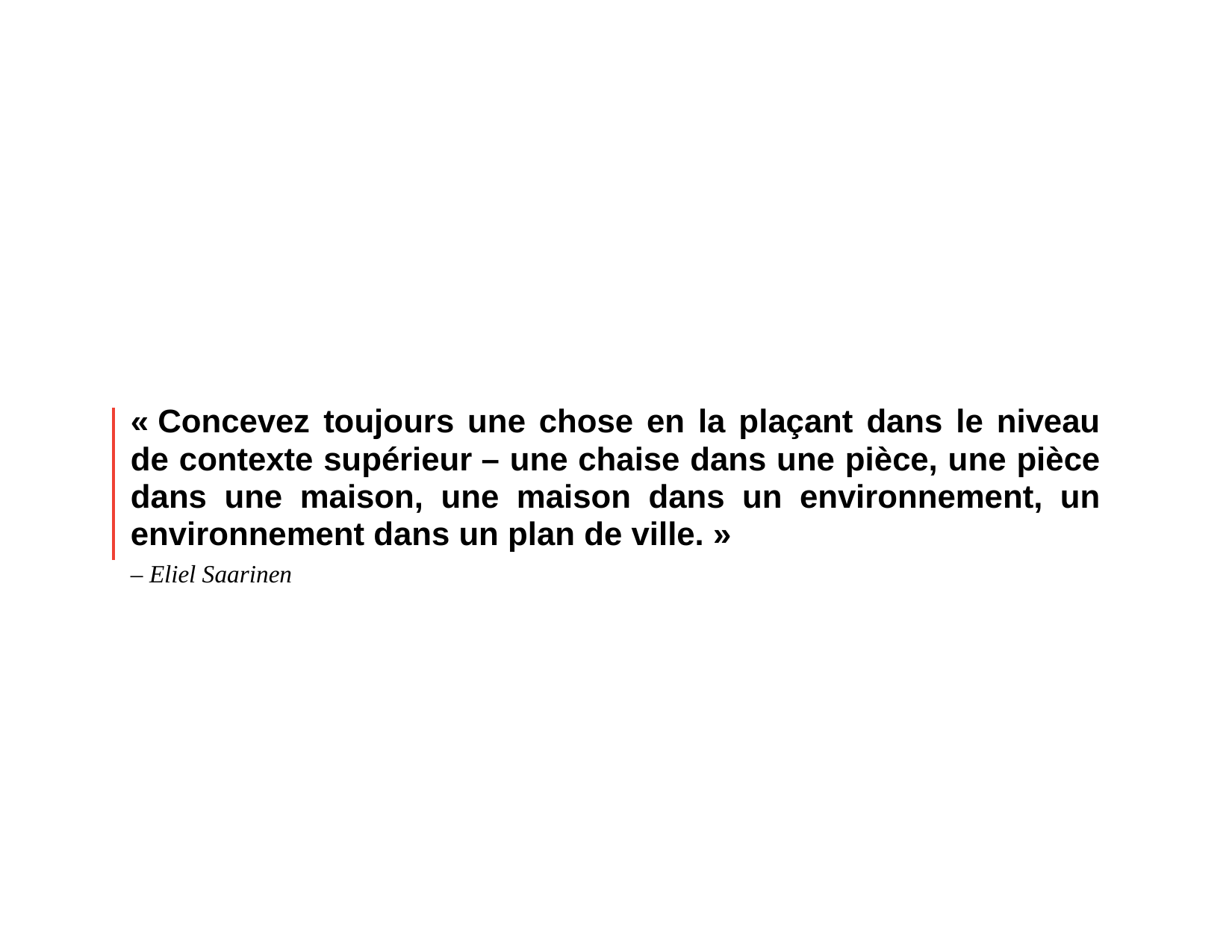

# « Concevez toujours une chose en la plaçant dans le niveau de contexte supérieur – une chaise dans une pièce, une pièce dans une maison, une maison dans un environnement, un environnement dans un plan de ville. »

– Eliel Saarinen